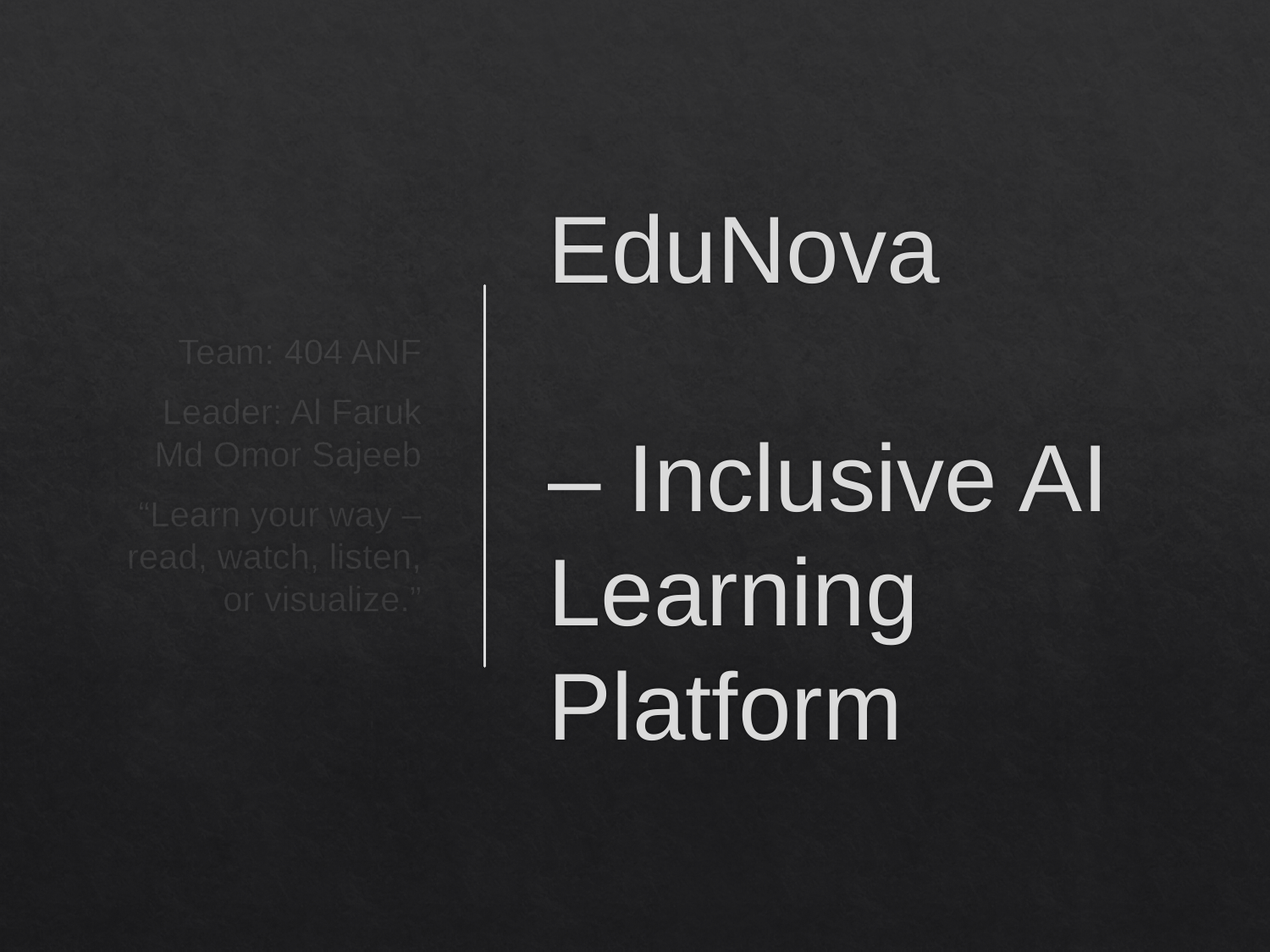

Team: 404 ANF
Leader: Al Faruk Md Omor Sajeeb
“Learn your way – read, watch, listen, or visualize.”
# EduNova – Inclusive AI Learning Platform